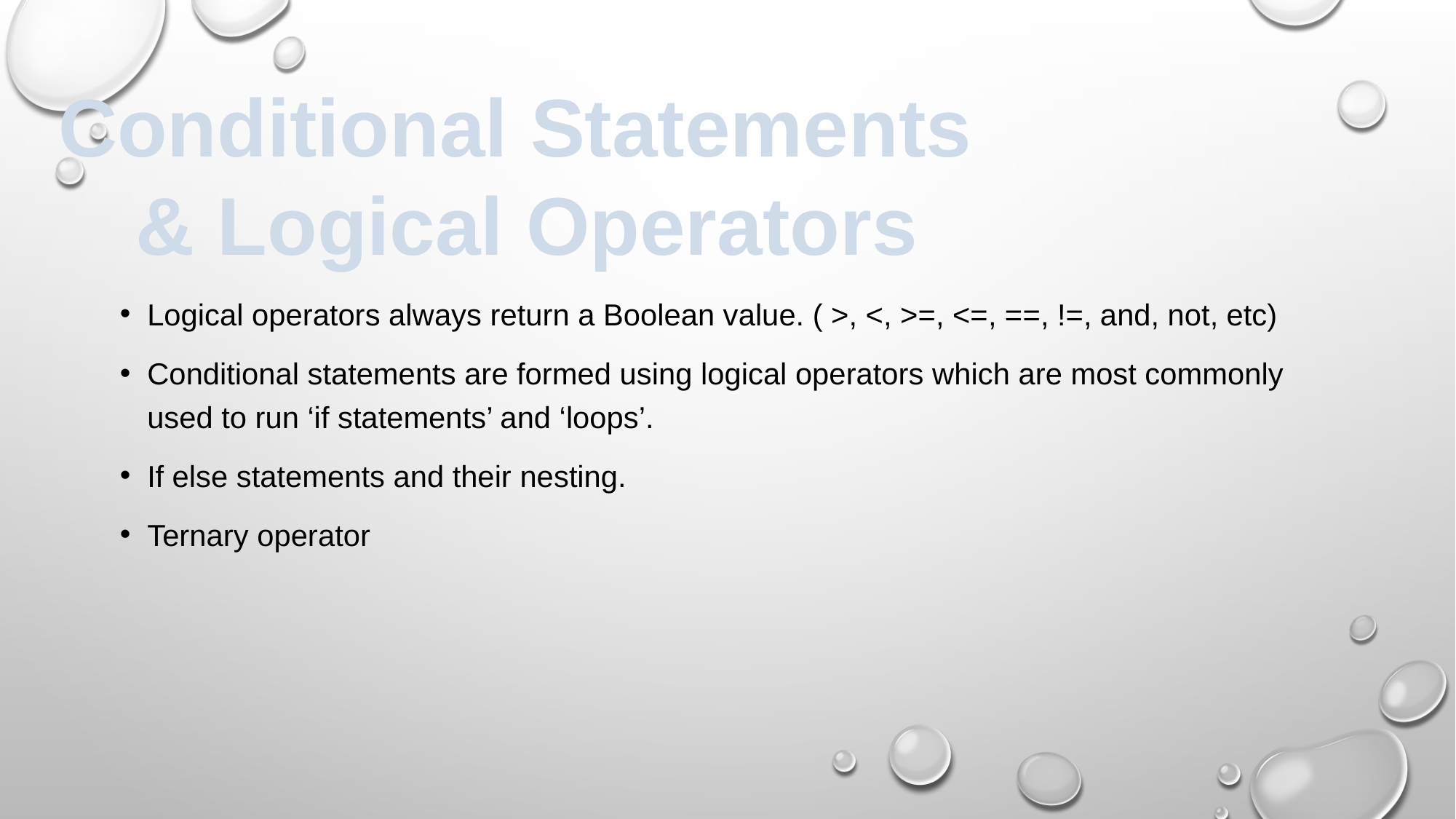

Conditional Statements
& Logical Operators
Logical operators always return a Boolean value. ( >, <, >=, <=, ==, !=, and, not, etc)
Conditional statements are formed using logical operators which are most commonly used to run ‘if statements’ and ‘loops’.
If else statements and their nesting.
Ternary operator